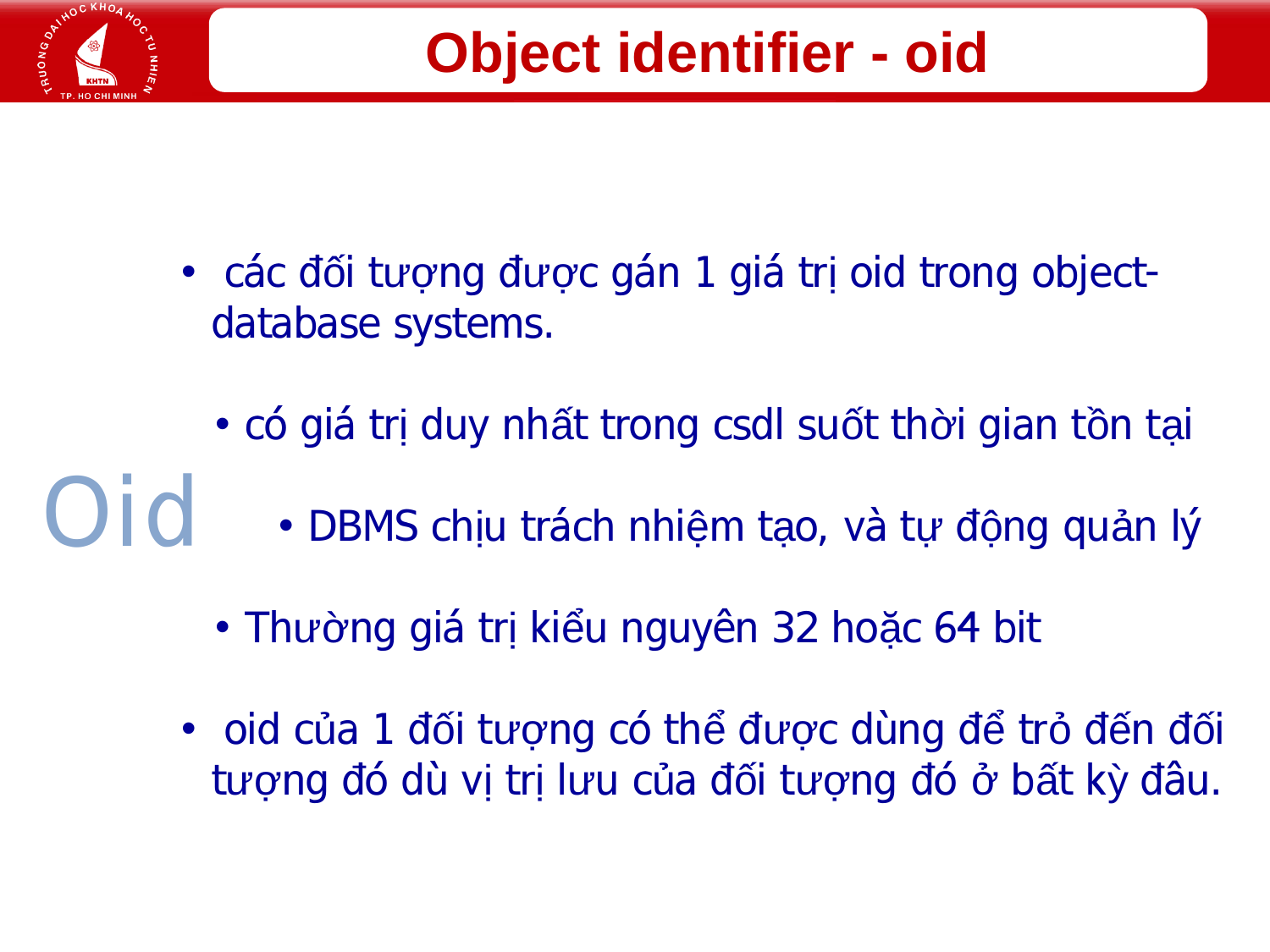

# Object identifier - oid

 các đối tượng được gán 1 giá trị oid trong object-database systems.

có giá trị duy nhất trong csdl suốt thời gian tồn tại

DBMS chịu trách nhiệm tạo, và tự động quản lý

Thường giá trị kiểu nguyên 32 hoặc 64 bit

 oid của 1 đối tượng có thể được dùng để trỏ đến đối tượng đó dù vị trị lưu của đối tượng đó ở bất kỳ đâu.

Oid